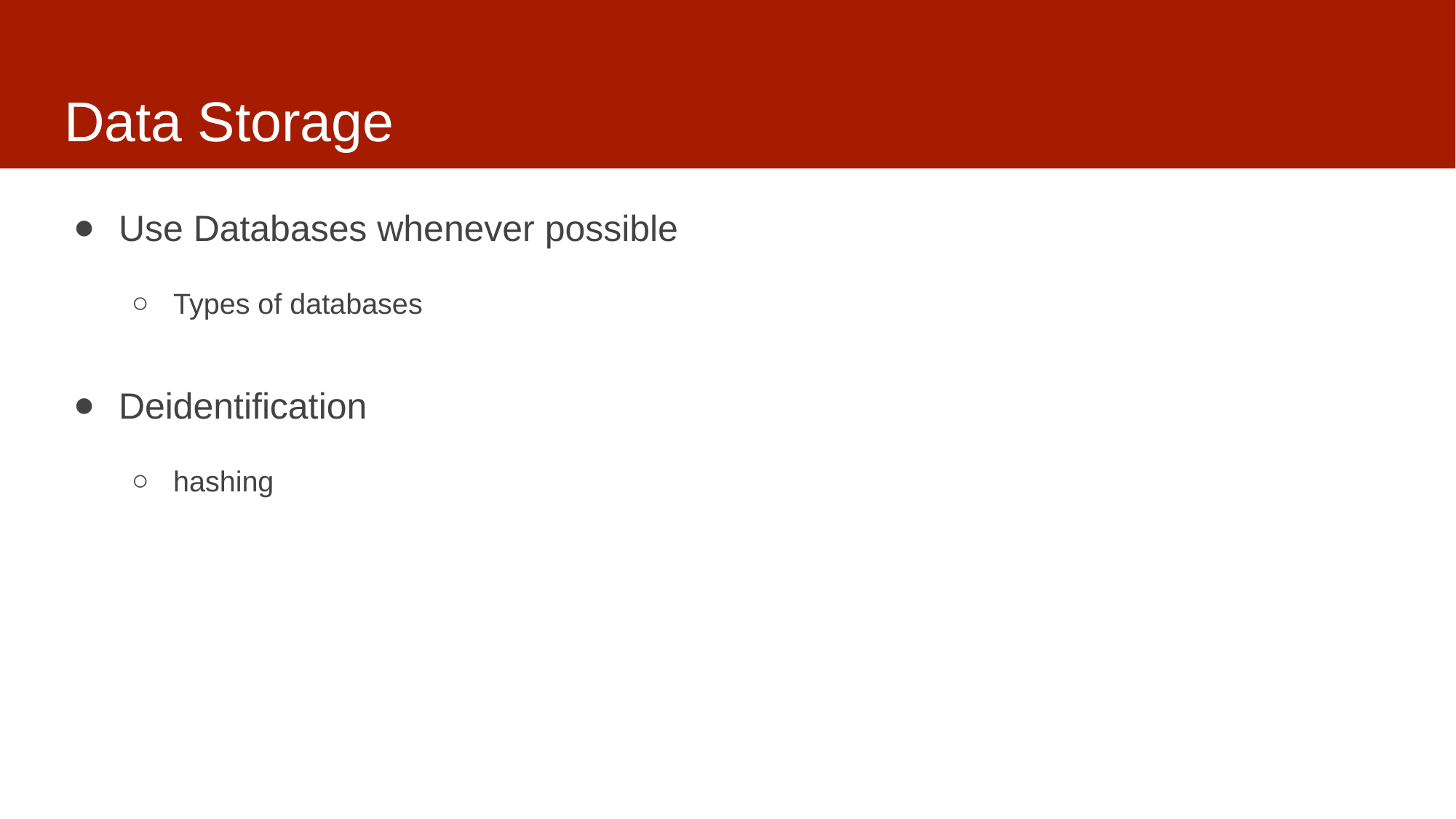

# Data Storage
Use Databases whenever possible
Types of databases

Deidentification
hashing